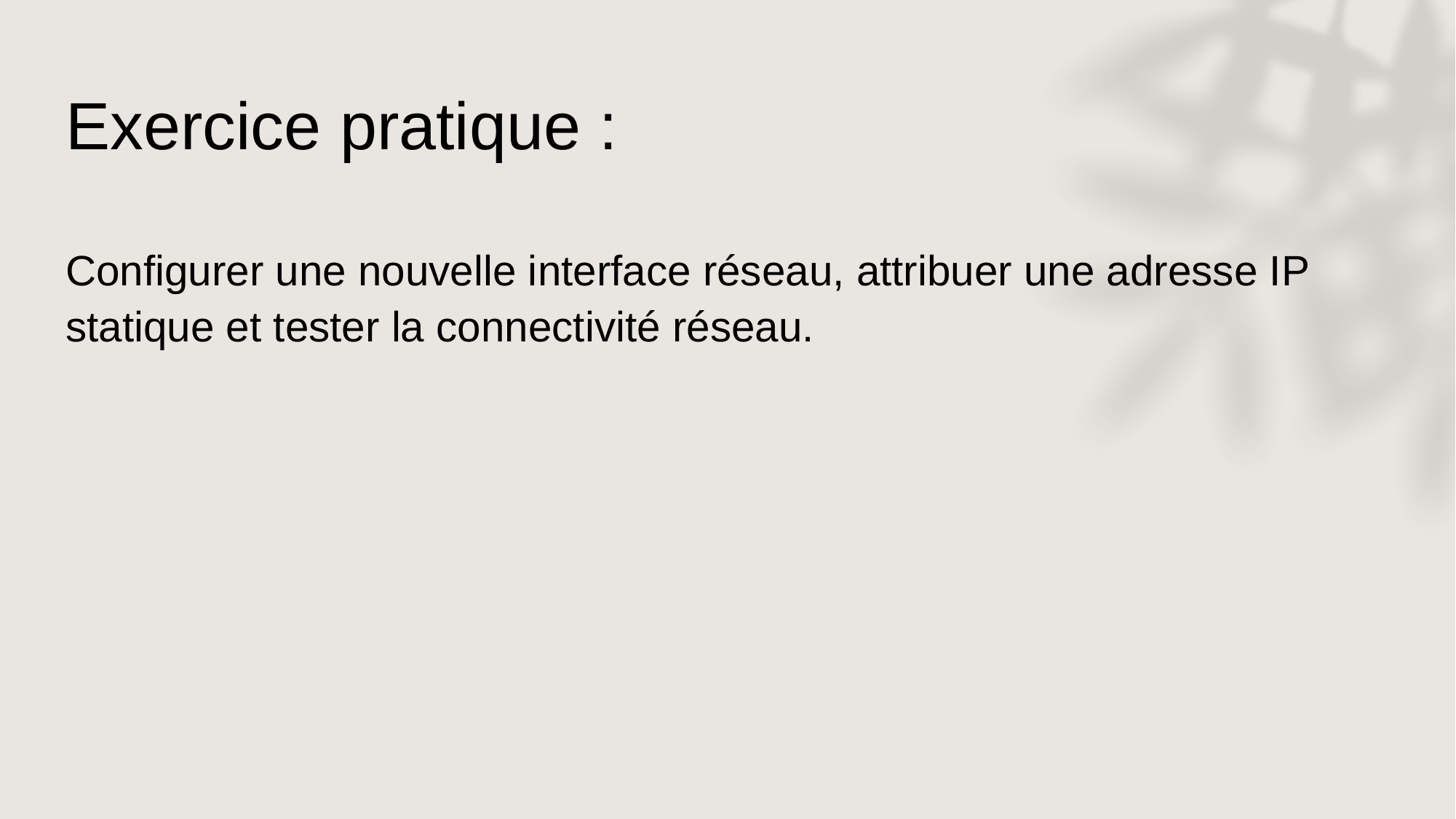

# Exercice pratique :
Configurer une nouvelle interface réseau, attribuer une adresse IP statique et tester la connectivité réseau.